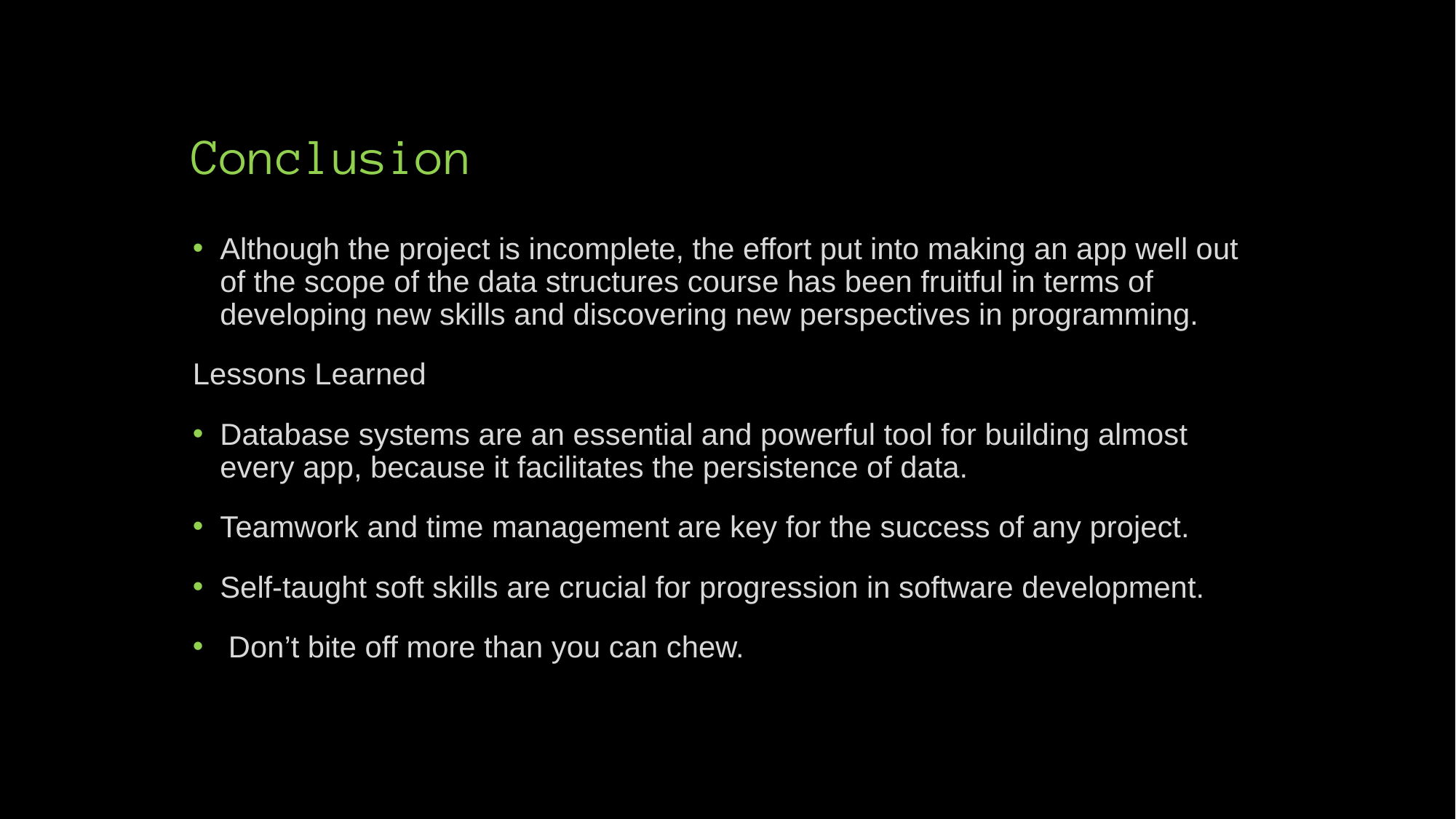

# Conclusion
Although the project is incomplete, the effort put into making an app well out of the scope of the data structures course has been fruitful in terms of developing new skills and discovering new perspectives in programming.
Lessons Learned
Database systems are an essential and powerful tool for building almost every app, because it facilitates the persistence of data.
Teamwork and time management are key for the success of any project.
Self-taught soft skills are crucial for progression in software development.
 Don’t bite off more than you can chew.